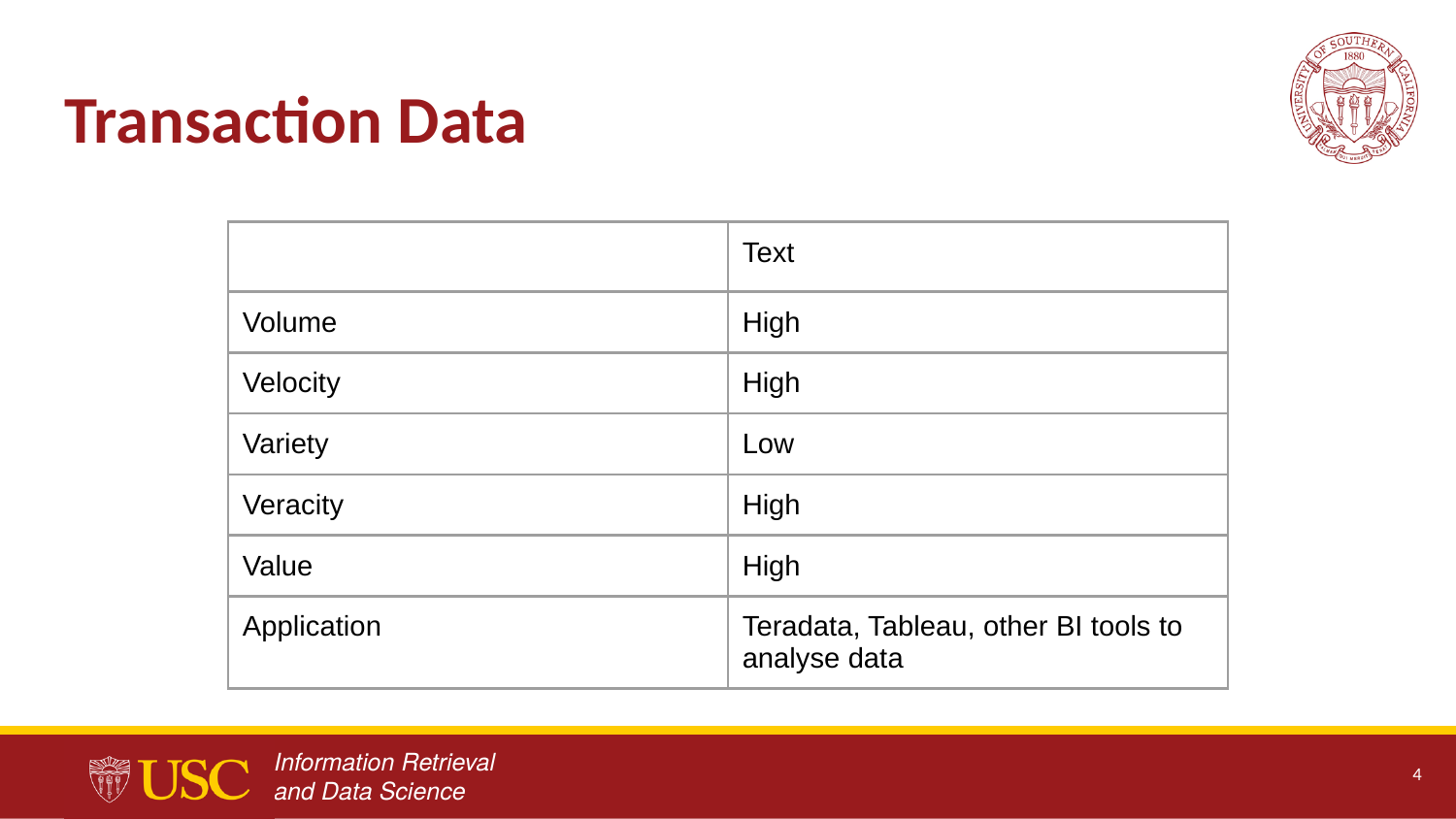

# Transaction Data
|  | Text |
| --- | --- |
| Volume | High |
| Velocity | High |
| Variety | Low |
| Veracity | High |
| Value | High |
| Application | Teradata, Tableau, other BI tools to analyse data |
4